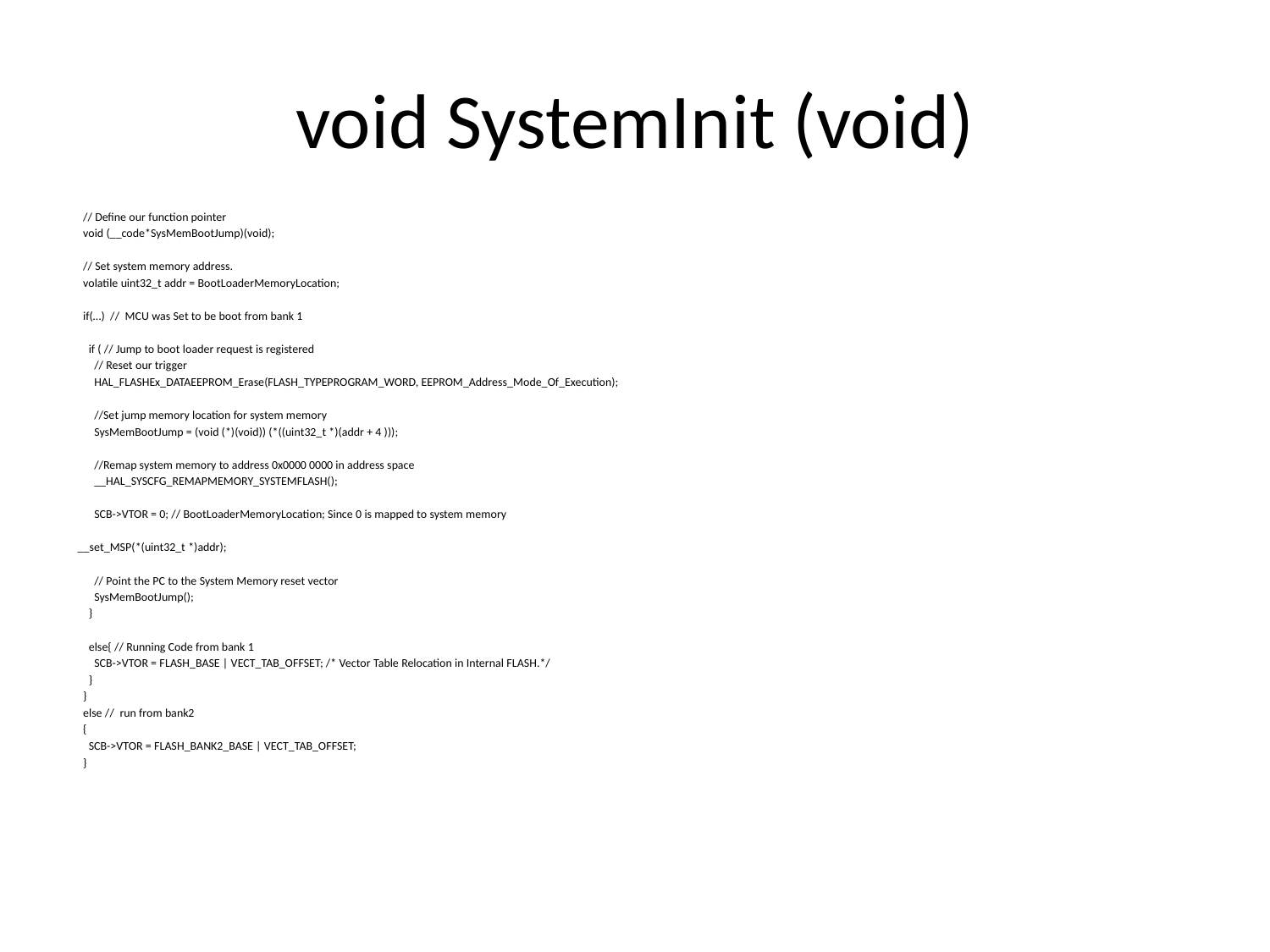

# void SystemInit (void)

  // Define our function pointer
  void (__code*SysMemBootJump)(void);

  // Set system memory address.
  volatile uint32_t addr = BootLoaderMemoryLocation;

  if(…)  //  MCU was Set to be boot from bank 1

    if ( // Jump to boot loader request is registered
      // Reset our trigger
      HAL_FLASHEx_DATAEEPROM_Erase(FLASH_TYPEPROGRAM_WORD, EEPROM_Address_Mode_Of_Execution);

      //Set jump memory location for system memory
      SysMemBootJump = (void (*)(void)) (*((uint32_t *)(addr + 4 )));

      //Remap system memory to address 0x0000 0000 in address space
      __HAL_SYSCFG_REMAPMEMORY_SYSTEMFLASH();

      SCB->VTOR = 0; // BootLoaderMemoryLocation; Since 0 is mapped to system memory

__set_MSP(*(uint32_t *)addr);

      // Point the PC to the System Memory reset vector
      SysMemBootJump();
    }

    else{ // Running Code from bank 1
      SCB->VTOR = FLASH_BASE | VECT_TAB_OFFSET; /* Vector Table Relocation in Internal FLASH.*/
    }
  }
  else //  run from bank2
  {
    SCB->VTOR = FLASH_BANK2_BASE | VECT_TAB_OFFSET;
  }